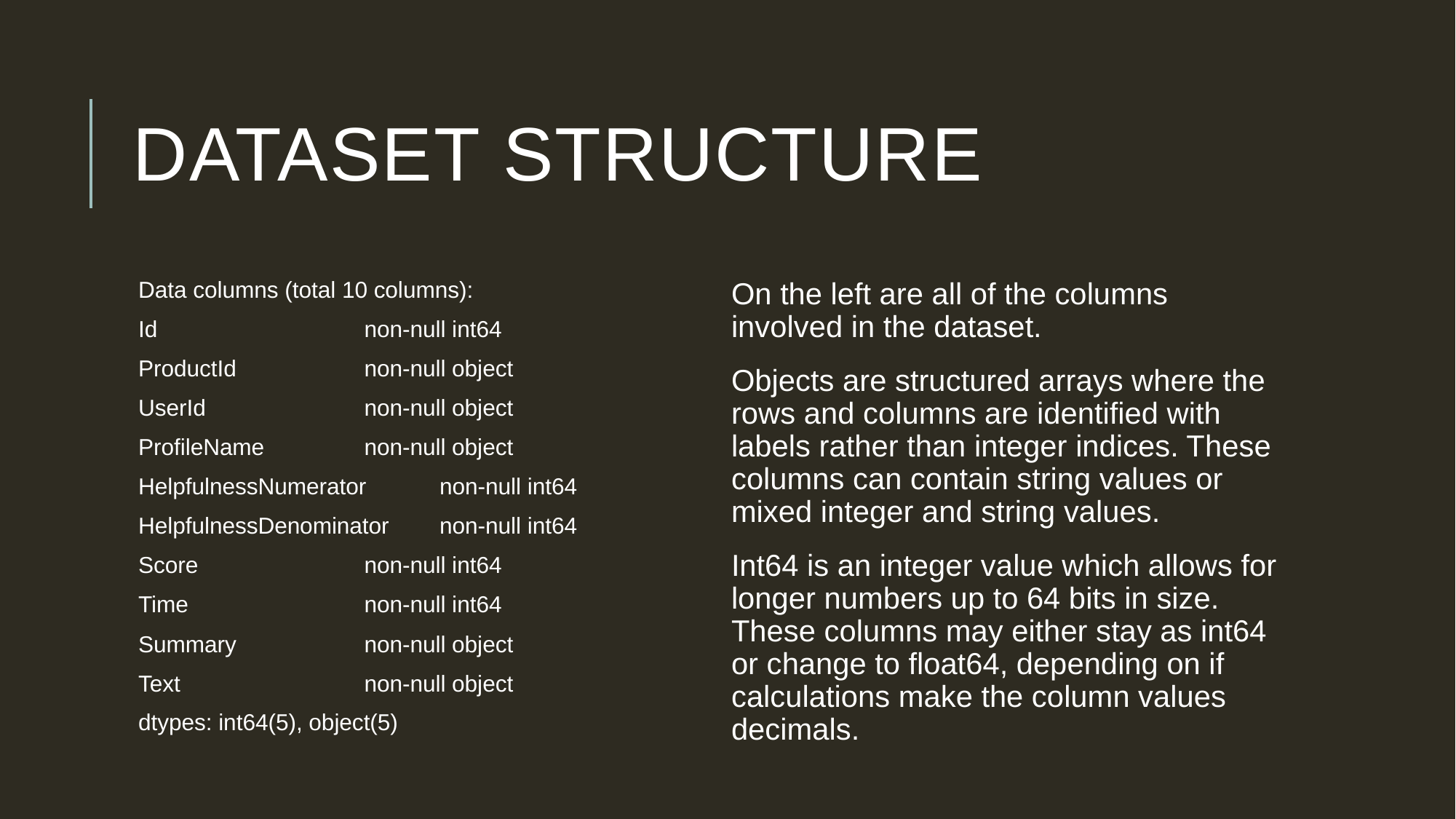

# Dataset Structure
Data columns (total 10 columns):
Id                        		non-null int64
ProductId                 		non-null object
UserId                    		non-null object
ProfileName               		non-null object
HelpfulnessNumerator      	non-null int64
HelpfulnessDenominator    	non-null int64
Score                     		non-null int64
Time                      		non-null int64
Summary                   		non-null object
Text                      		non-null object
dtypes: int64(5), object(5)
On the left are all of the columns involved in the dataset.
Objects are structured arrays where the rows and columns are identified with labels rather than integer indices. These columns can contain string values or mixed integer and string values.
Int64 is an integer value which allows for longer numbers up to 64 bits in size. These columns may either stay as int64 or change to float64, depending on if calculations make the column values decimals.